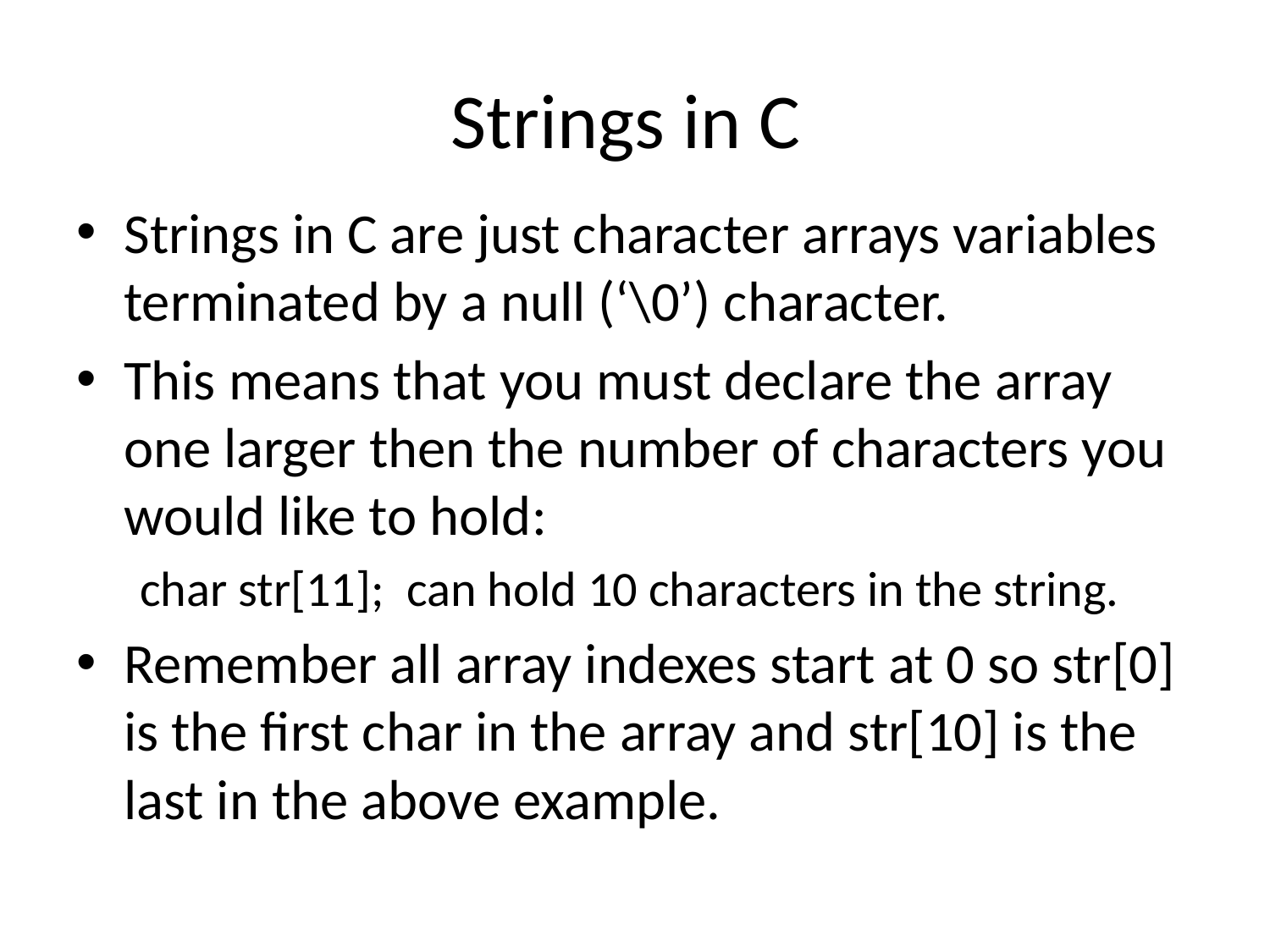

# Strings in C
Strings in C are just character arrays variables terminated by a null (‘\0’) character.
This means that you must declare the array one larger then the number of characters you would like to hold:
char str[11];  can hold 10 characters in the string.
Remember all array indexes start at 0 so str[0] is the first char in the array and str[10] is the last in the above example.